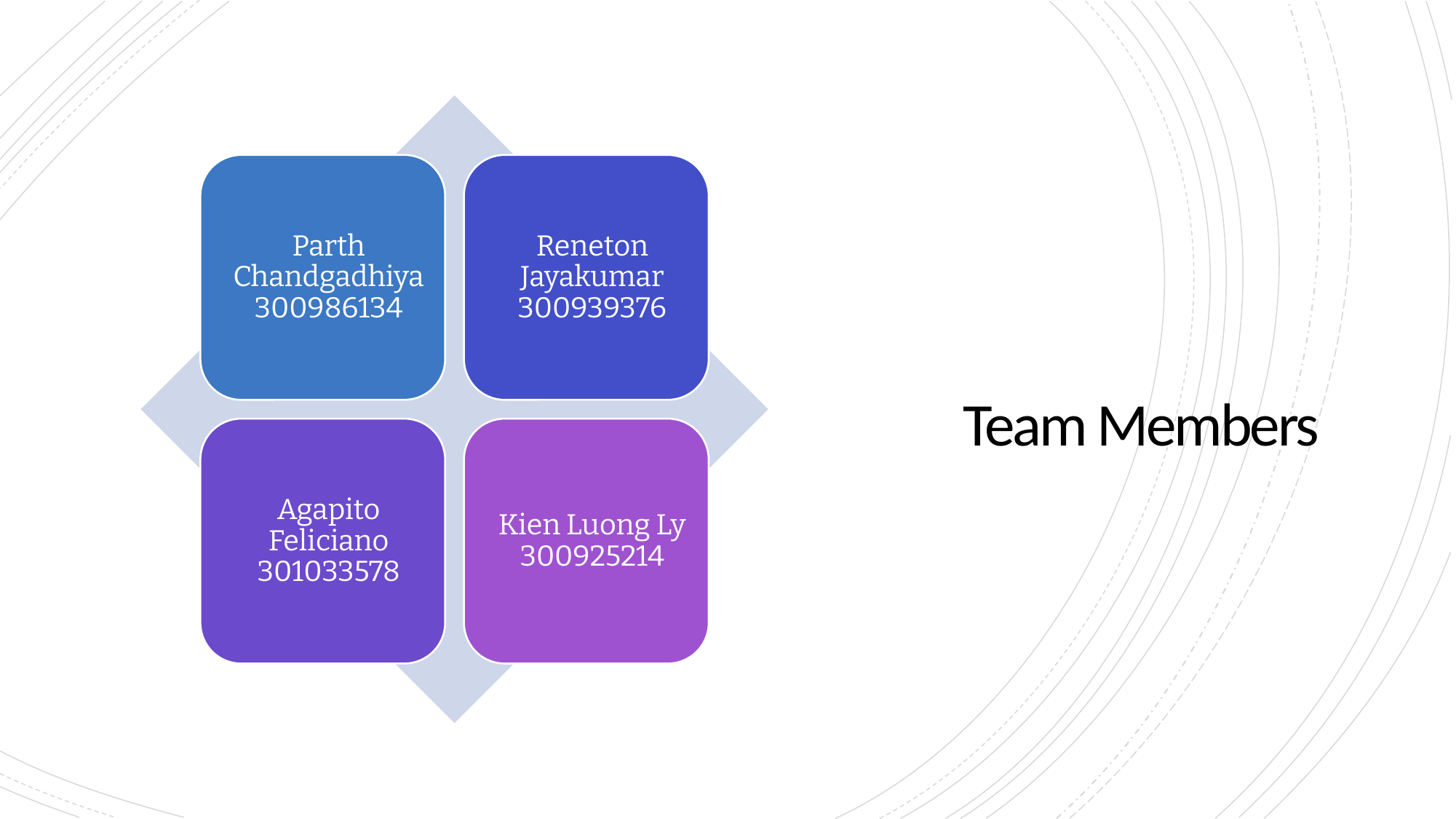

Parth Chandgadhiya 300986134
Reneton Jayakumar 300939376
Agapito Feliciano 301033578
Kien Luong Ly 300925214
# Team Members